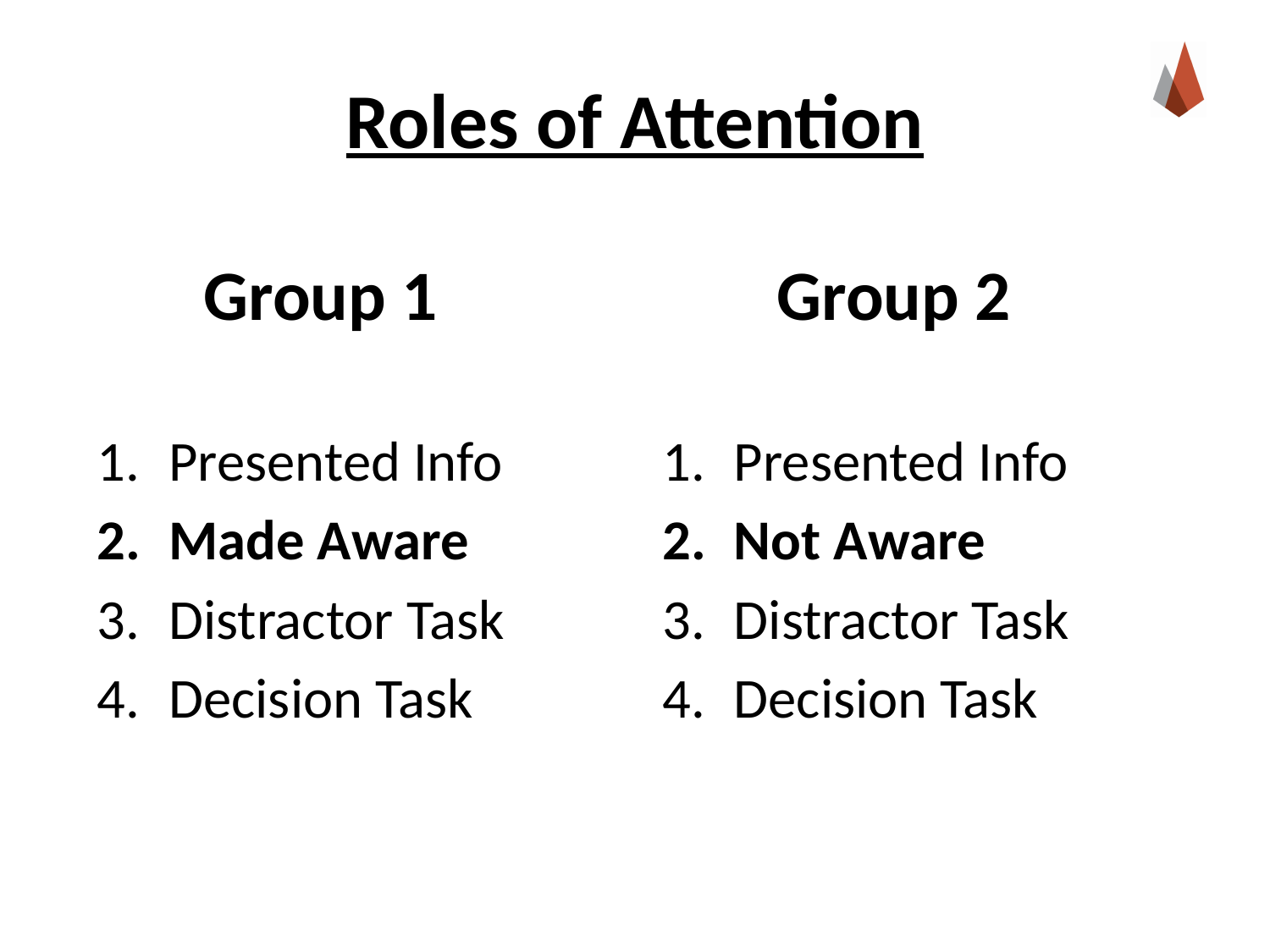

# Roles of Attention
Group 1

Presented Info
Made Aware
Distractor Task
Decision Task
Group 2

Presented Info
Not Aware
Distractor Task
Decision Task